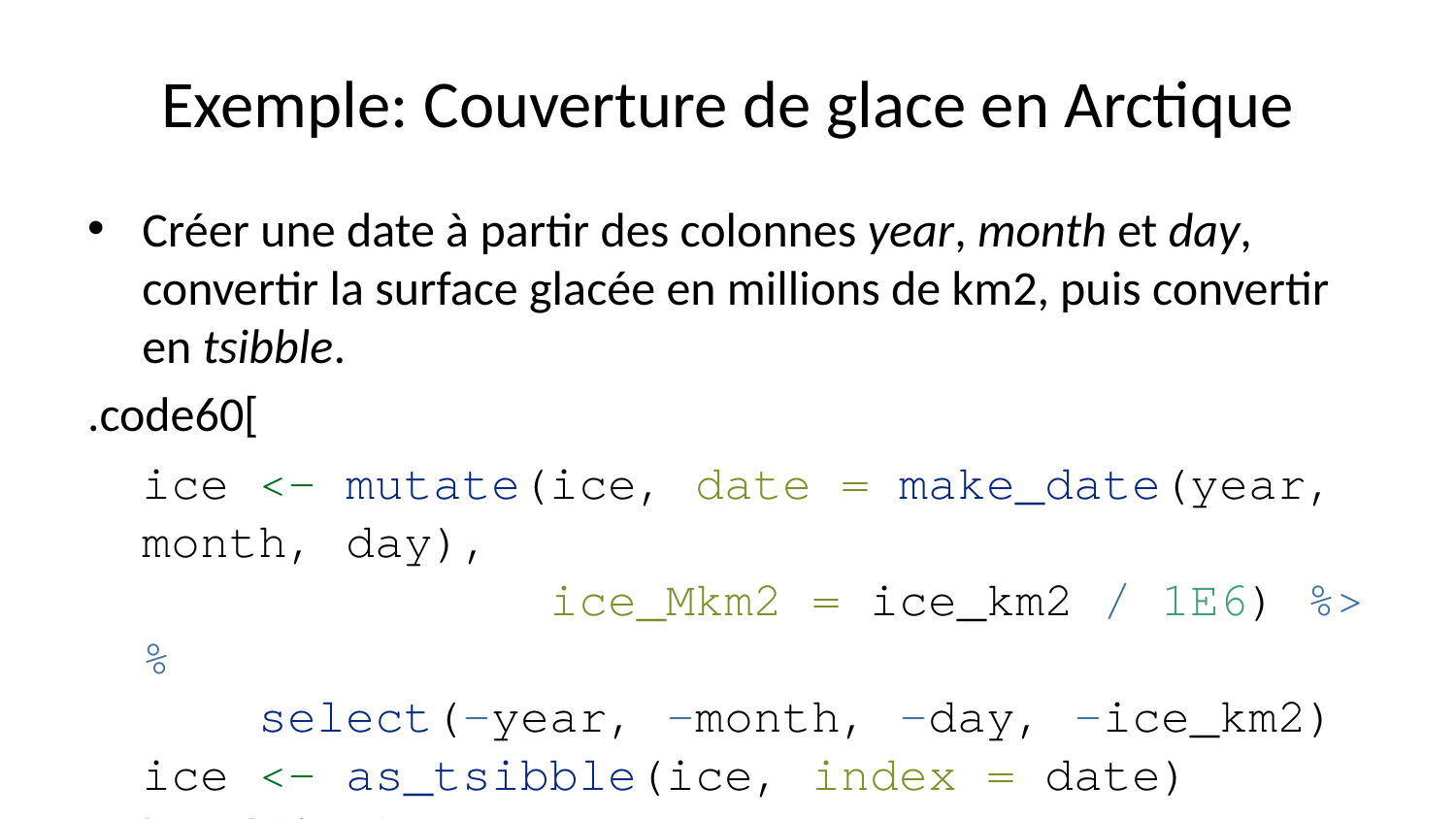

# Exemple: Couverture de glace en Arctique
Créer une date à partir des colonnes year, month et day, convertir la surface glacée en millions de km2, puis convertir en tsibble.
.code60[
ice <- mutate(ice, date = make_date(year, month, day),
              ice_Mkm2 = ice_km2 / 1E6) %>%
    select(-year, -month, -day, -ice_km2)
ice <- as_tsibble(ice, index = date)
head(ice)
## # A tsibble: 6 x 2 [1D]
##   date       ice_Mkm2
##   <date>        <dbl>
## 1 1972-01-01     14.4
## 2 1972-01-02     14.5
## 3 1972-01-03     14.6
## 4 1972-01-04     14.7
## 5 1972-01-05     14.8
## 6 1972-01-06     14.9
]